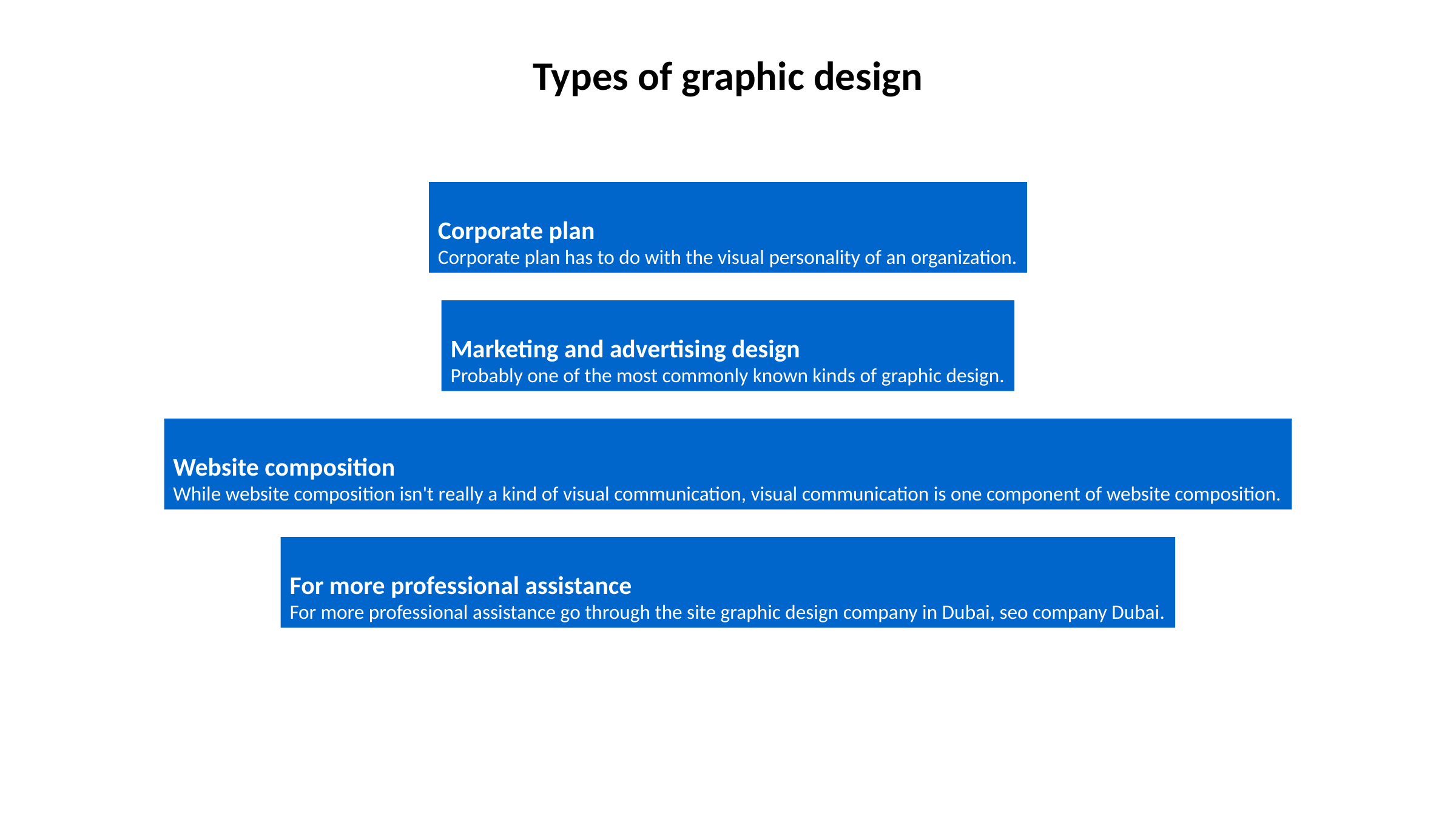

#
Types of graphic design

Corporate plan
Corporate plan has to do with the visual personality of an organization.

Marketing and advertising design
Probably one of the most commonly known kinds of graphic design.

Website composition
While website composition isn't really a kind of visual communication, visual communication is one component of website composition.

For more professional assistance
For more professional assistance go through the site graphic design company in Dubai, seo company Dubai.